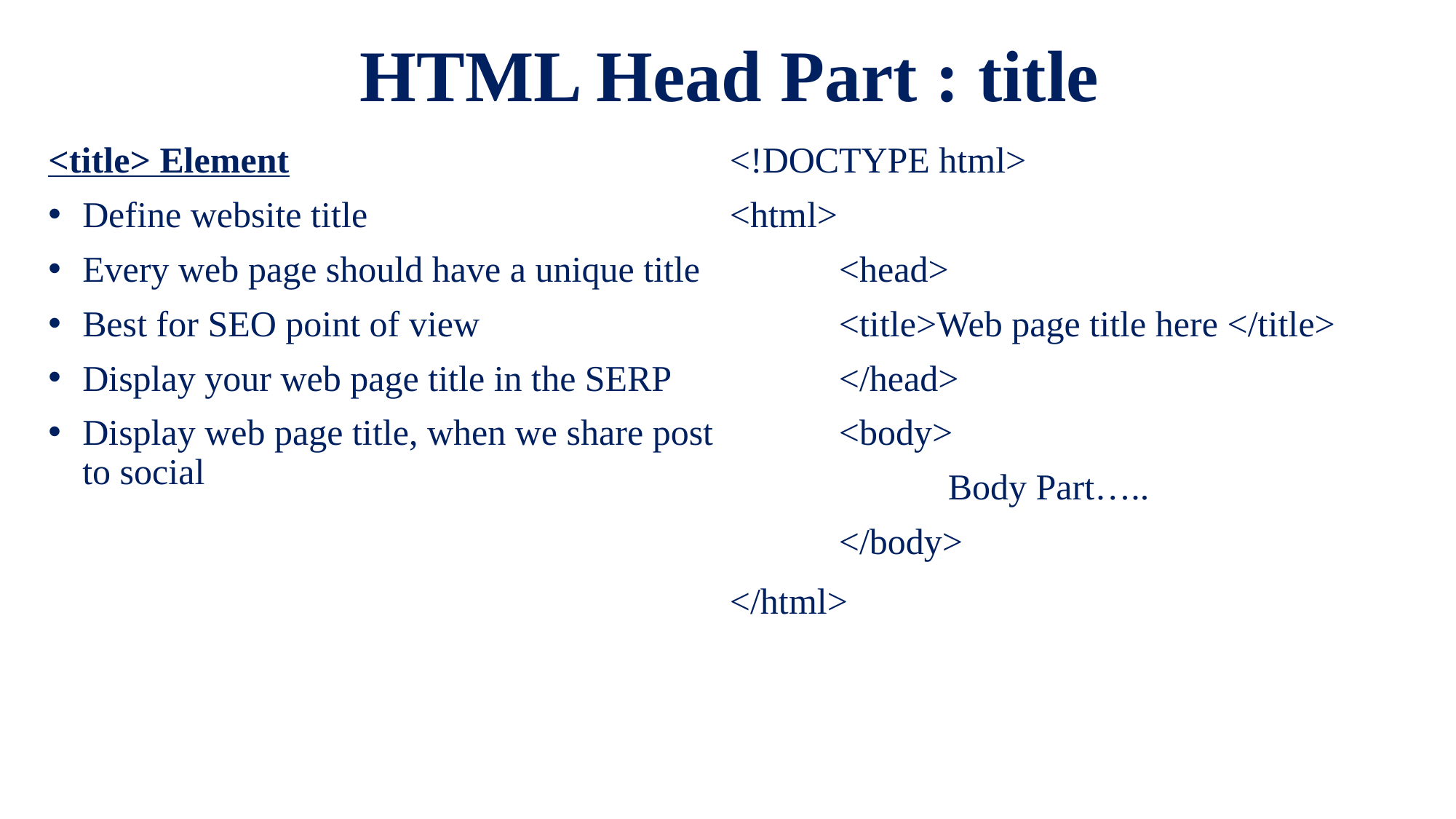

# HTML Head Part : title
<title> Element
Define website title
Every web page should have a unique title
Best for SEO point of view
Display your web page title in the SERP
Display web page title, when we share post to social

<!DOCTYPE html>
<html>
	<head>
	<title>Web page title here </title>
	</head>
	<body>
		Body Part…..
	</body>
</html>